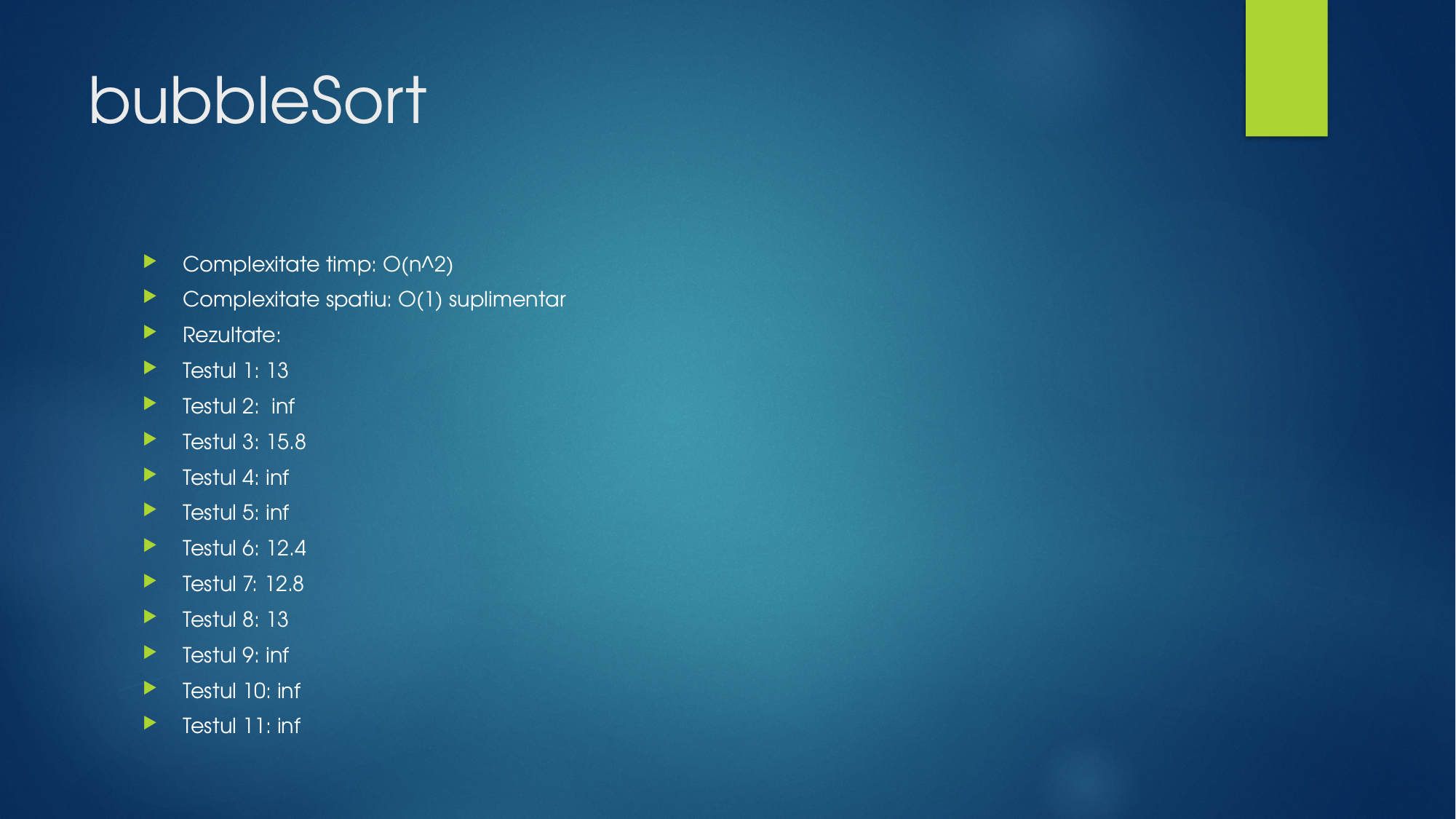

# bubbleSort
Complexitate timp: O(n^2)
Complexitate spatiu: O(1) suplimentar
Rezultate:
Testul 1: 13
Testul 2:  inf
Testul 3: 15.8
Testul 4: inf
Testul 5: inf
Testul 6: 12.4
Testul 7: 12.8
Testul 8: 13
Testul 9: inf
Testul 10: inf
Testul 11: inf